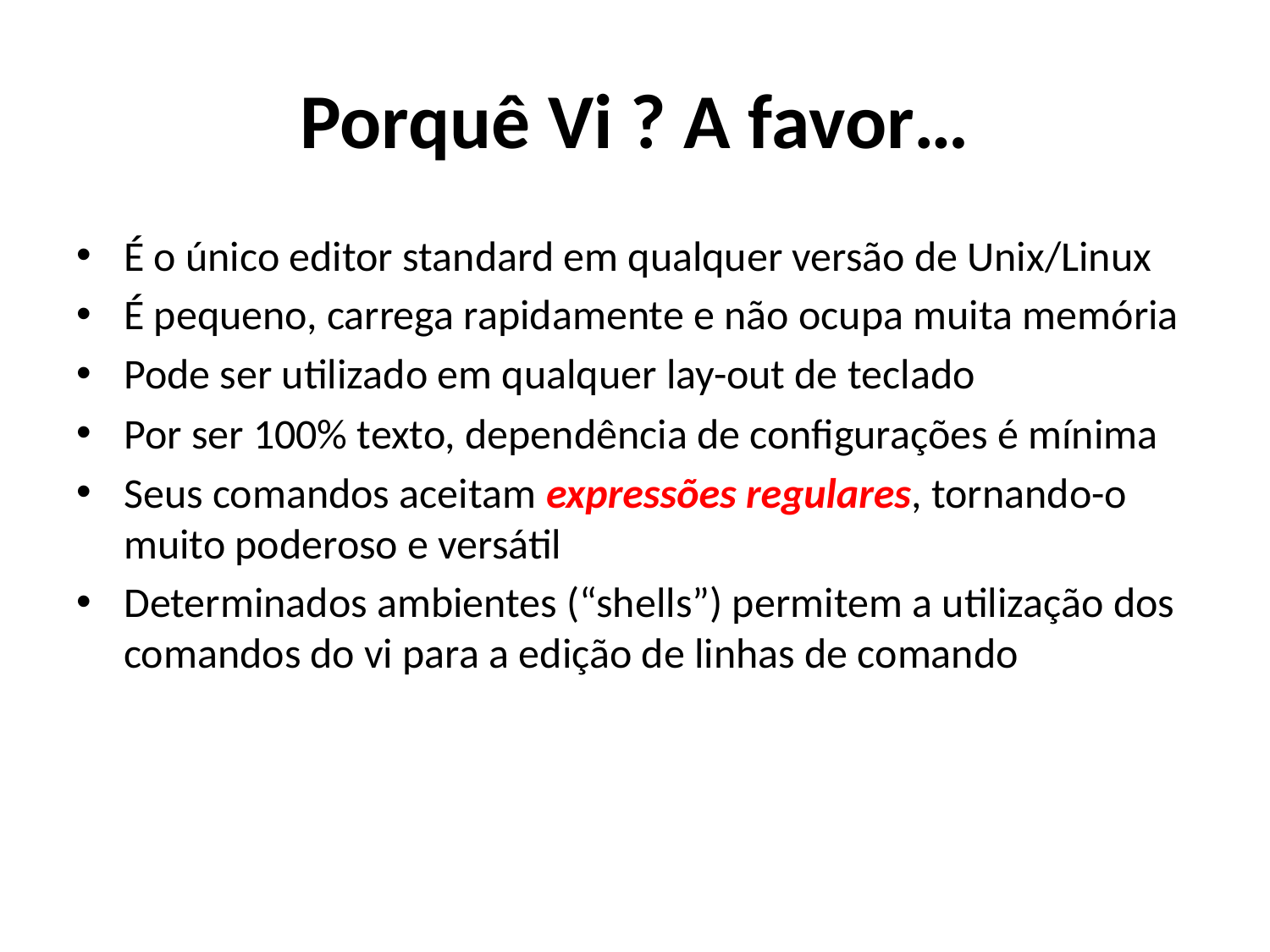

# Porquê Vi ? A favor…
É o único editor standard em qualquer versão de Unix/Linux
É pequeno, carrega rapidamente e não ocupa muita memória
Pode ser utilizado em qualquer lay-out de teclado
Por ser 100% texto, dependência de configurações é mínima
Seus comandos aceitam expressões regulares, tornando-o muito poderoso e versátil
Determinados ambientes (“shells”) permitem a utilização dos comandos do vi para a edição de linhas de comando